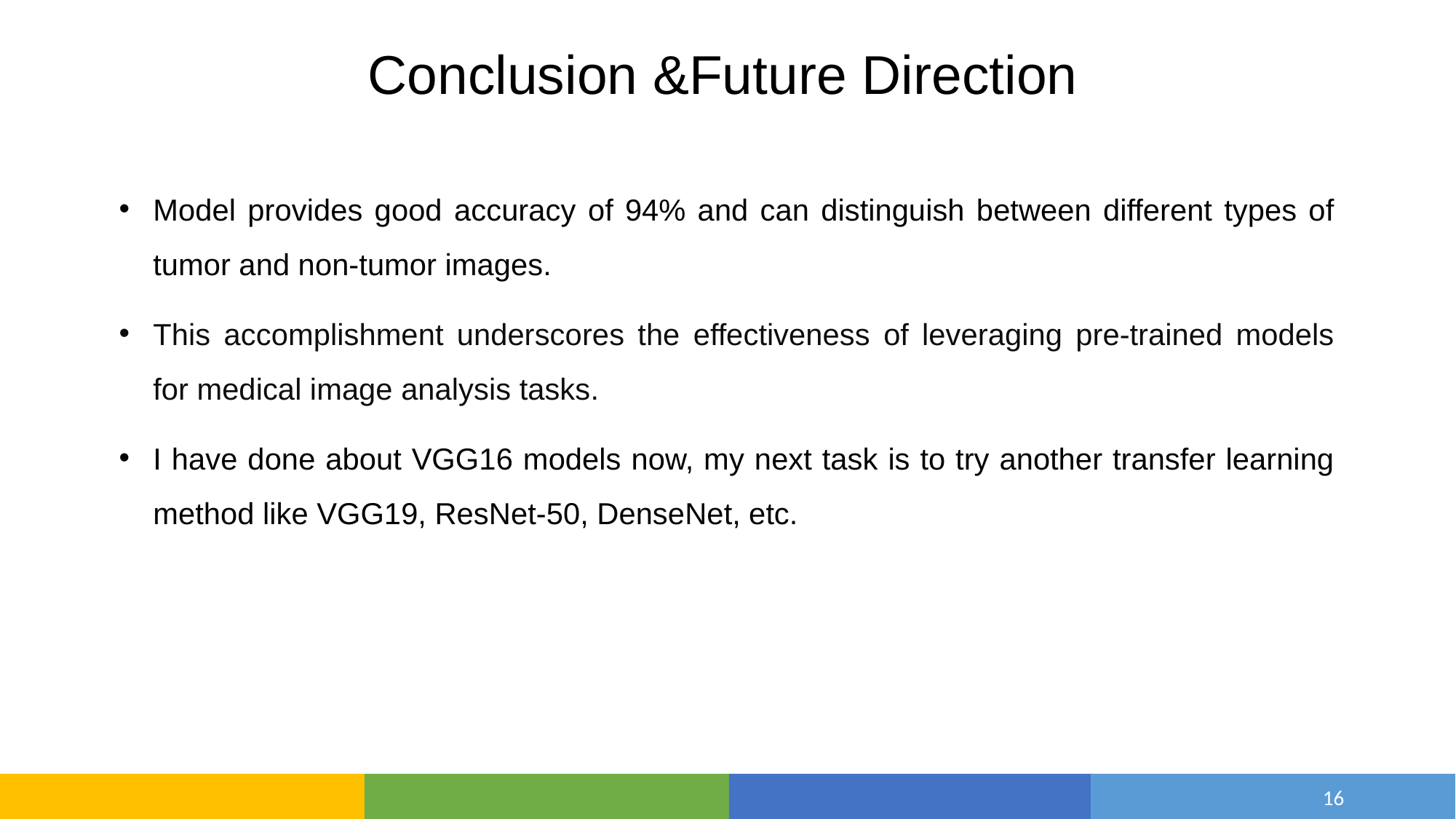

# Conclusion &Future Direction
Model provides good accuracy of 94% and can distinguish between different types of tumor and non-tumor images.
This accomplishment underscores the effectiveness of leveraging pre-trained models for medical image analysis tasks.
I have done about VGG16 models now, my next task is to try another transfer learning method like VGG19, ResNet-50, DenseNet, etc.
16